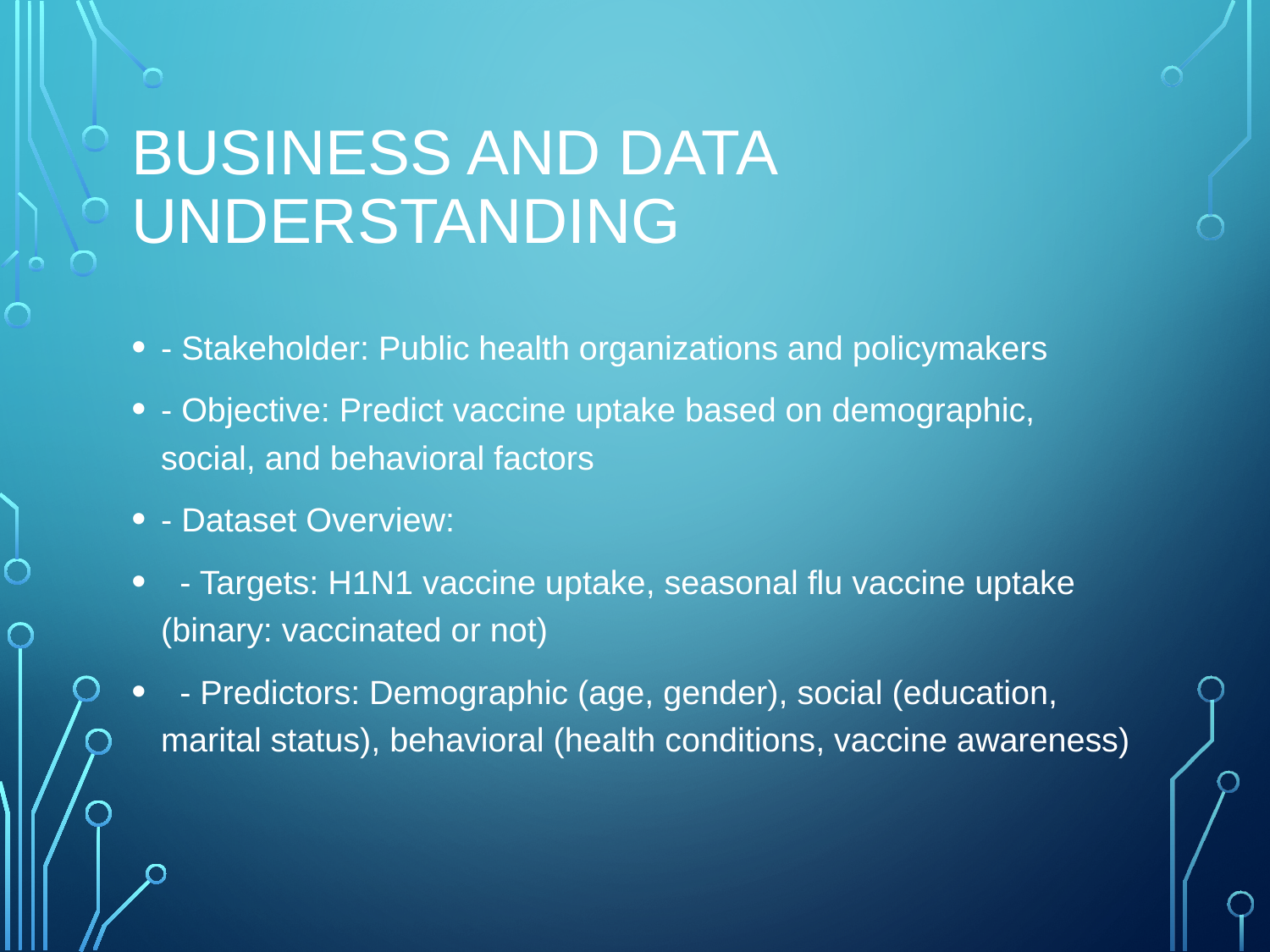

# Business and Data Understanding
- Stakeholder: Public health organizations and policymakers
- Objective: Predict vaccine uptake based on demographic, social, and behavioral factors
- Dataset Overview:
  - Targets: H1N1 vaccine uptake, seasonal flu vaccine uptake (binary: vaccinated or not)
  - Predictors: Demographic (age, gender), social (education, marital status), behavioral (health conditions, vaccine awareness)